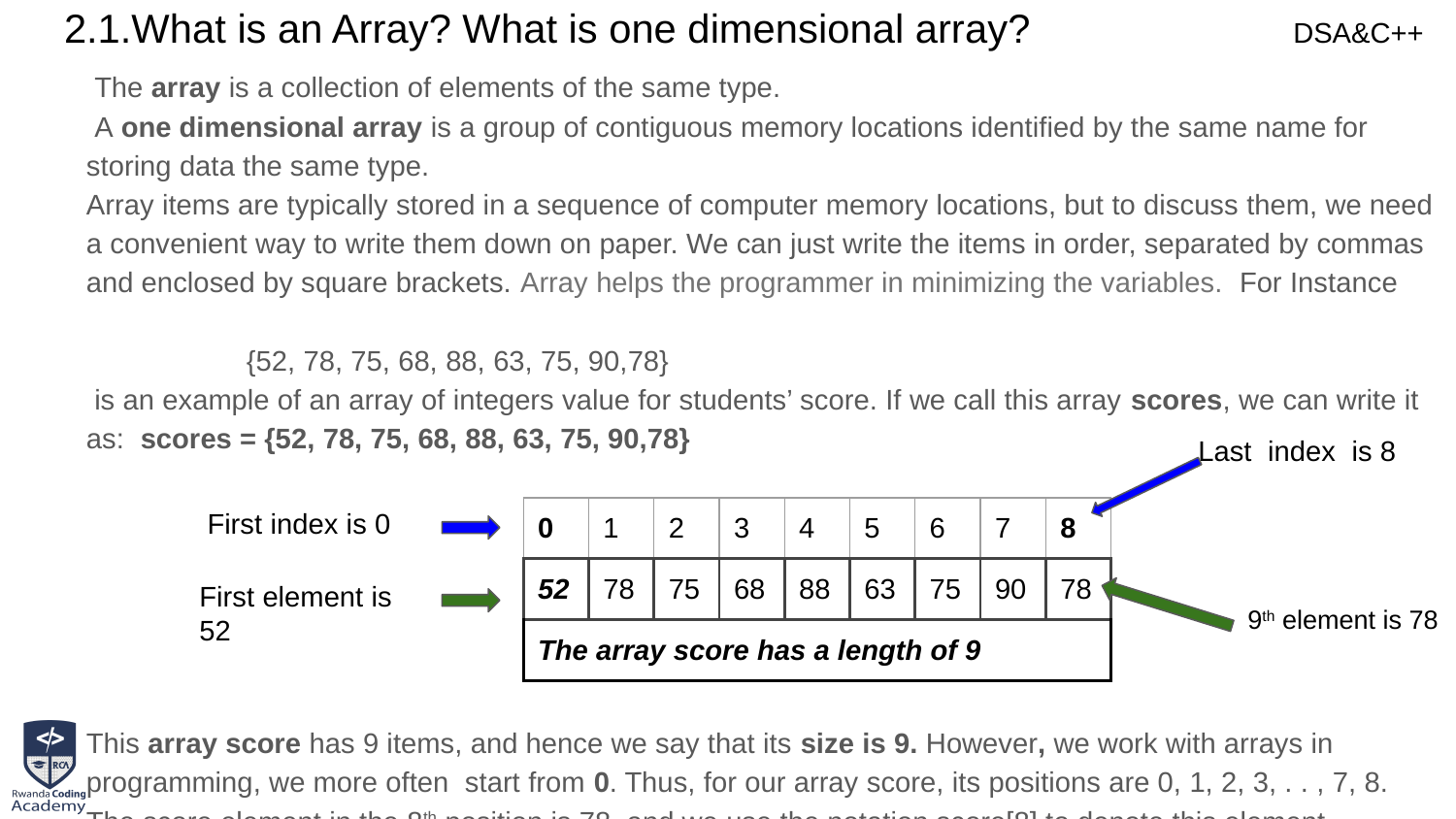

# 2.1.What is an Array? What is one dimensional array?
 The array is a collection of elements of the same type.
 A one dimensional array is a group of contiguous memory locations identified by the same name for storing data the same type.
Array items are typically stored in a sequence of computer memory locations, but to discuss them, we need a convenient way to write them down on paper. We can just write the items in order, separated by commas and enclosed by square brackets. Array helps the programmer in minimizing the variables.  For Instance
                    {52, 78, 75, 68, 88, 63, 75, 90,78}
 is an example of an array of integers value for students’ score. If we call this array scores, we can write it as:  scores = {52, 78, 75, 68, 88, 63, 75, 90,78}

This array score has 9 items, and hence we say that its size is 9. However, we work with arrays in programming, we more often  start from 0. Thus, for our array score, its positions are 0, 1, 2, 3, . . , 7, 8. The score element in the 8th position is 78, and we use the notation score[8] to denote this element.

Last  index  is 8

First index is 0
| 0 | 1 | 2 | 3 | 4 | 5 | 6 | 7 | 8 |
| --- | --- | --- | --- | --- | --- | --- | --- | --- |
| 52 | 78 | 75 | 68 | 88 | 63 | 75 | 90 | 78 |
| The array score has a length of 9 |  |  |  |  |  |  |  |  |

First element is 52

9th element is 78